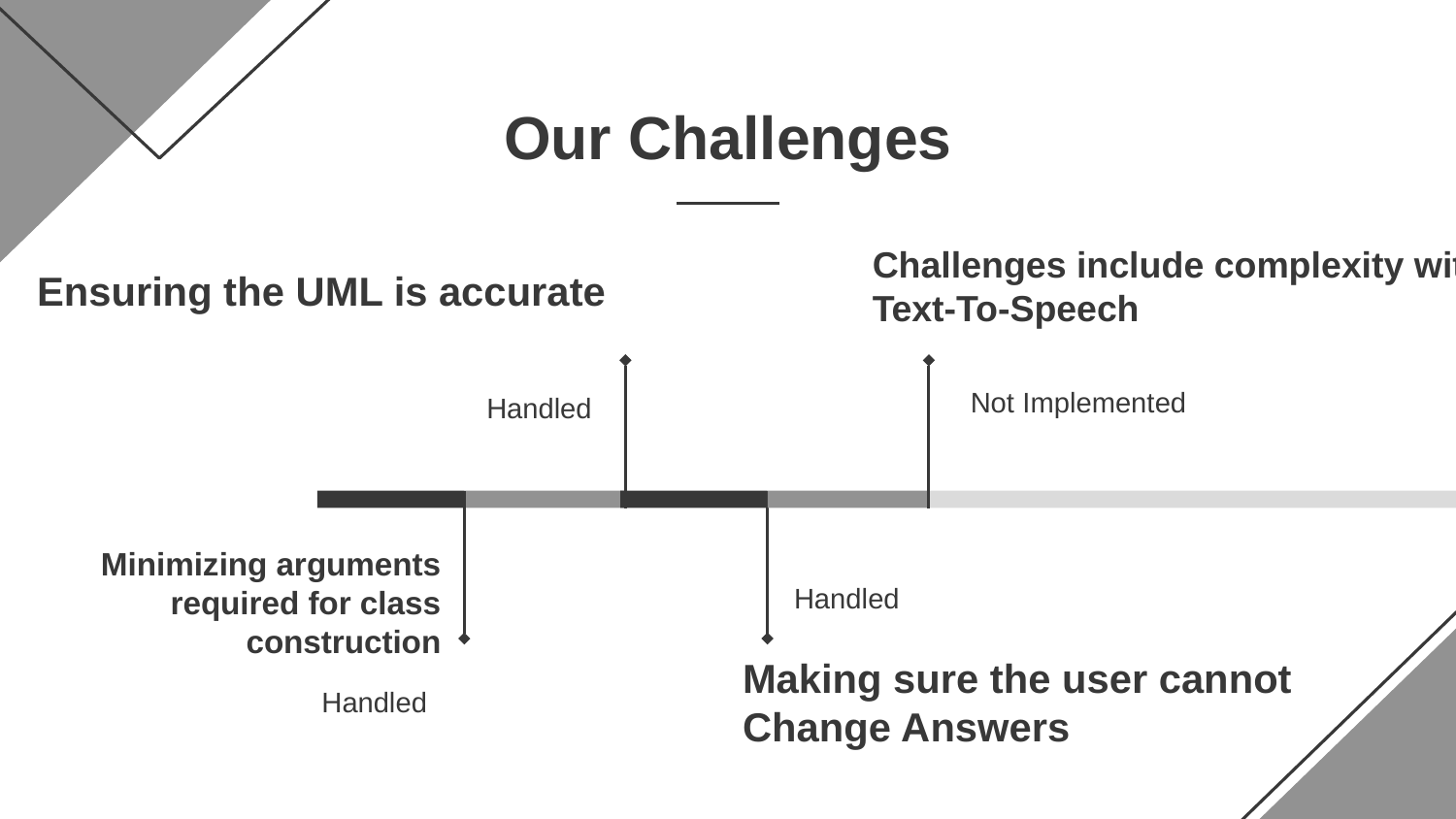

# Our Challenges
Challenges include complexity with Text-To-Speech
Ensuring the UML is accurate
Not Implemented
Handled

Minimizing arguments required for class construction

Handled
Making sure the user cannot Change Answers
Handled